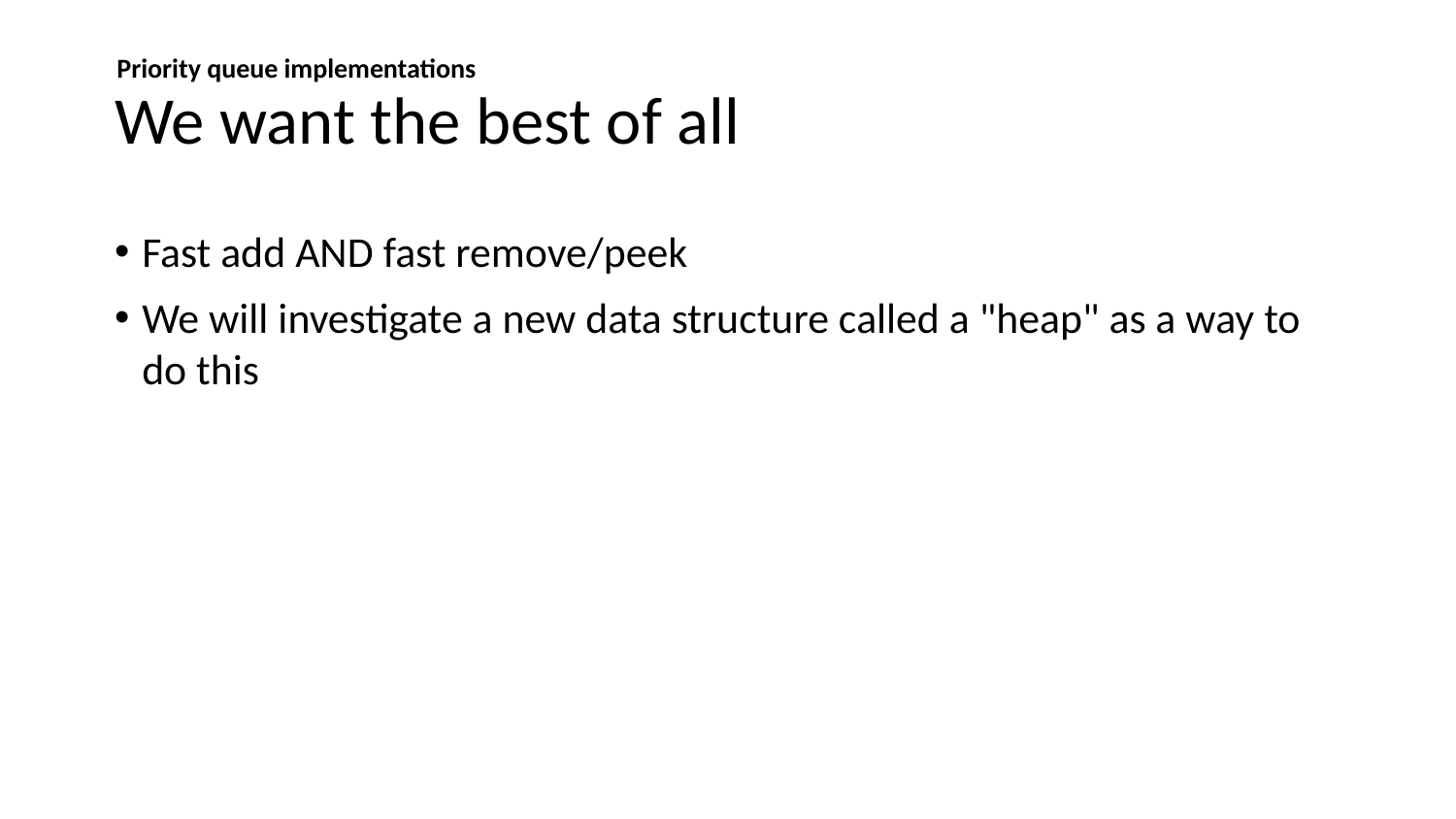

Priority queue implementations
# We want the best of all
Fast add AND fast remove/peek
We will investigate a new data structure called a "heap" as a way to do this